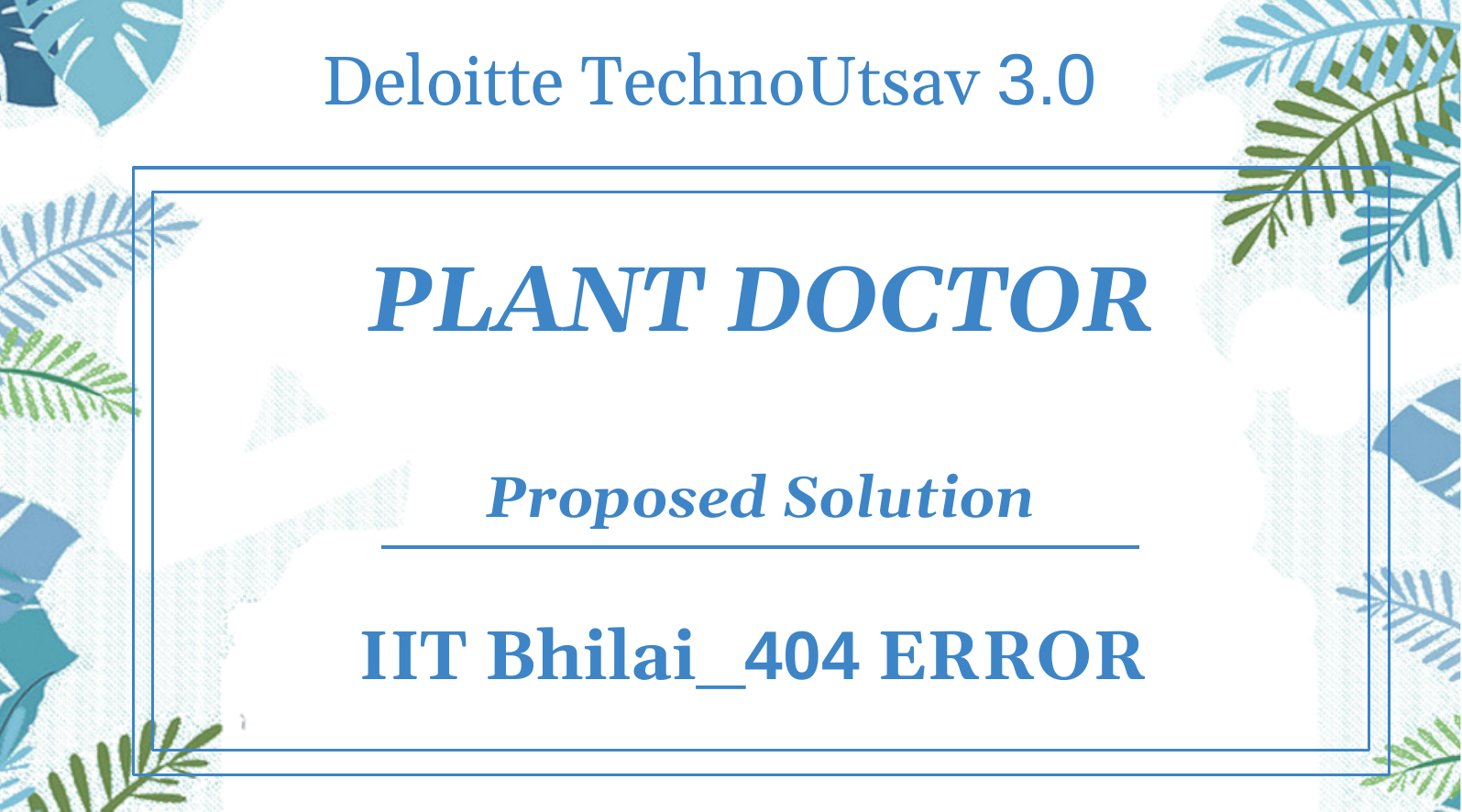

Deloitte TechnoUtsav 3.0

PLANT DOCTOR

Proposed Solution
IIT Bhilai_404 ERROR